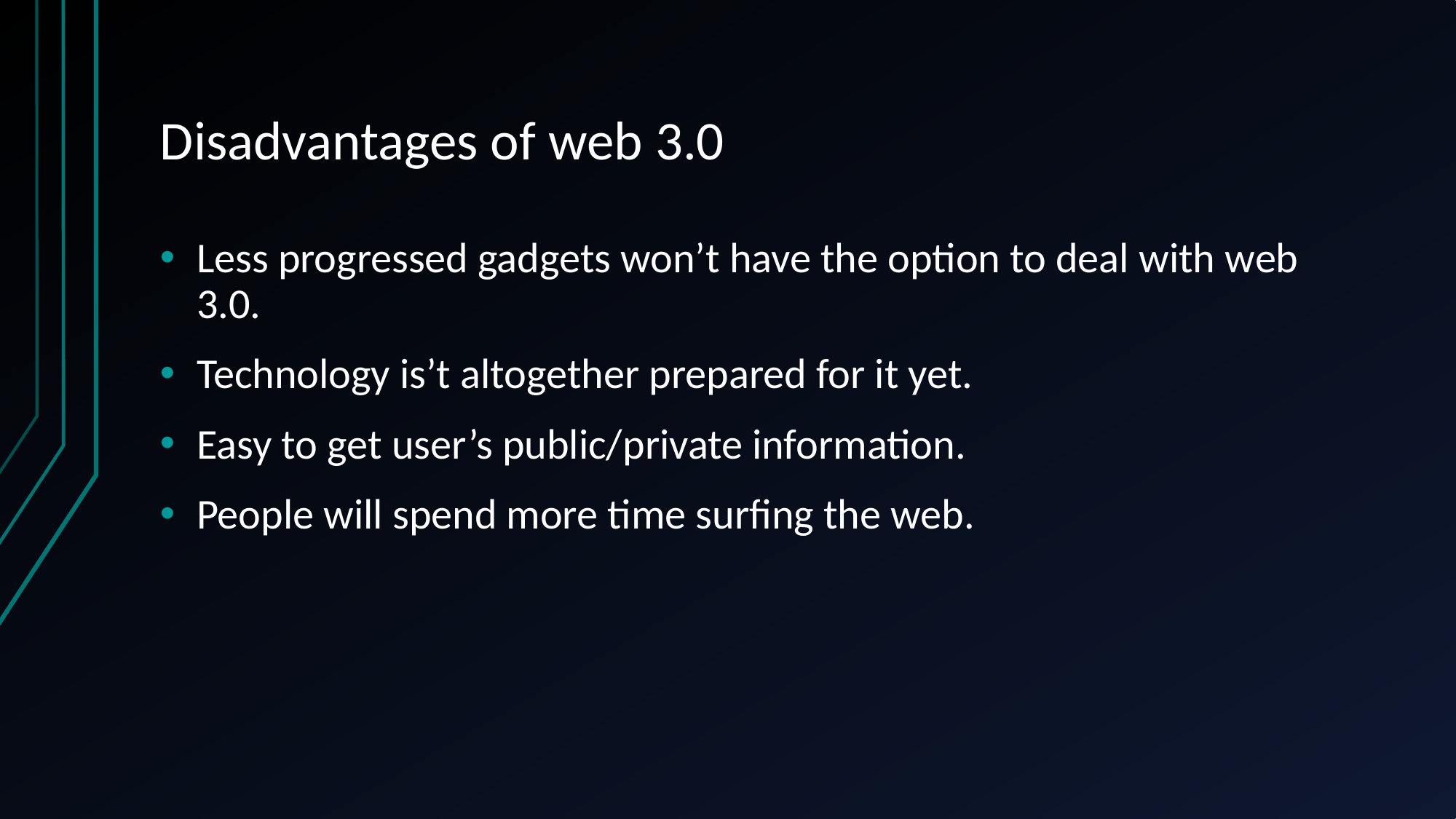

# Disadvantages of web 3.0
Less progressed gadgets won’t have the option to deal with web 3.0.
Technology is’t altogether prepared for it yet.
Easy to get user’s public/private information.
People will spend more time surfing the web.